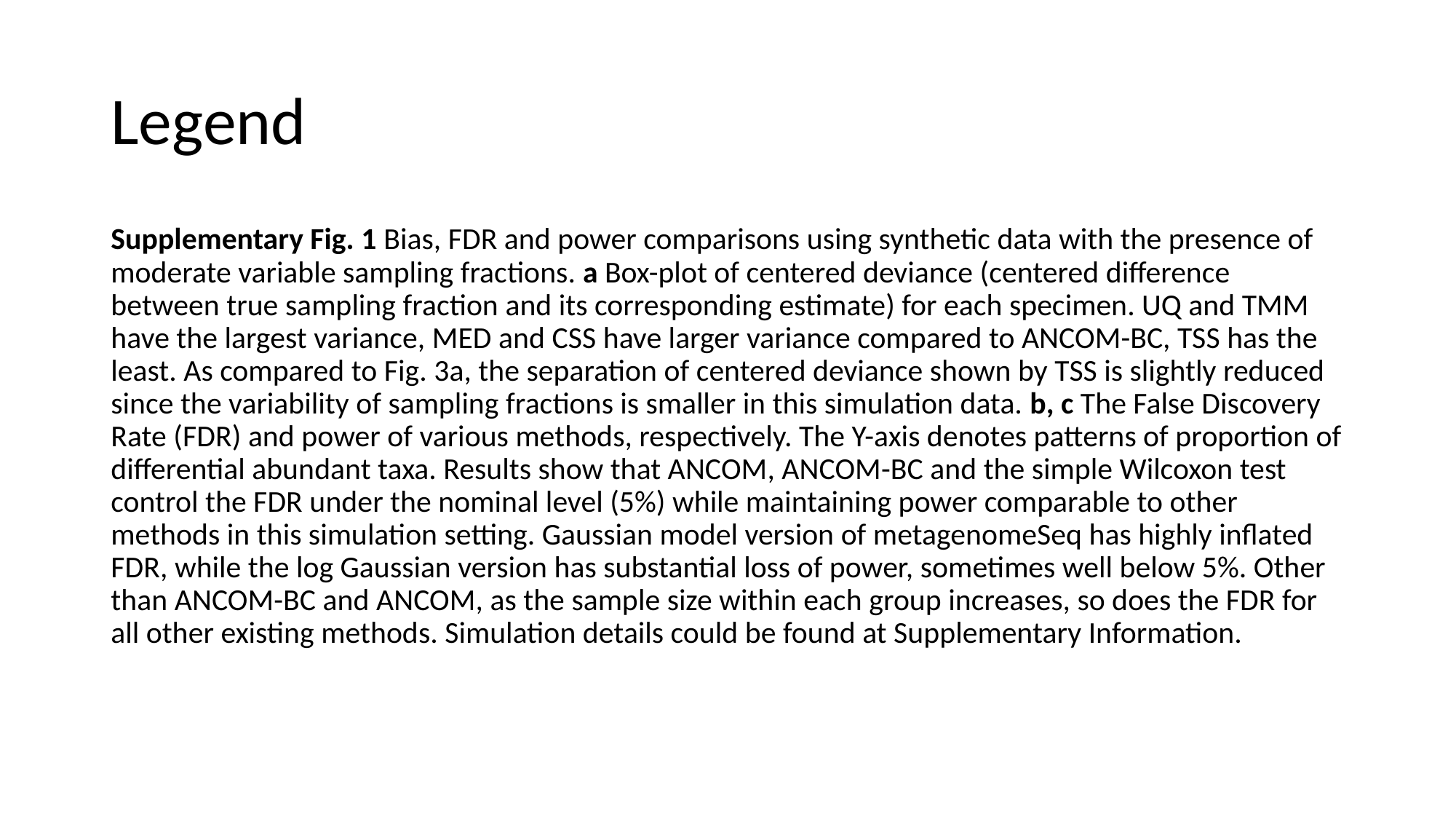

# Legend
Supplementary Fig. 1 Bias, FDR and power comparisons using synthetic data with the presence of moderate variable sampling fractions. a Box-plot of centered deviance (centered difference between true sampling fraction and its corresponding estimate) for each specimen. UQ and TMM have the largest variance, MED and CSS have larger variance compared to ANCOM-BC, TSS has the least. As compared to Fig. 3a, the separation of centered deviance shown by TSS is slightly reduced since the variability of sampling fractions is smaller in this simulation data. b, c The False Discovery Rate (FDR) and power of various methods, respectively. The Y-axis denotes patterns of proportion of differential abundant taxa. Results show that ANCOM, ANCOM-BC and the simple Wilcoxon test control the FDR under the nominal level (5%) while maintaining power comparable to other methods in this simulation setting. Gaussian model version of metagenomeSeq has highly inflated FDR, while the log Gaussian version has substantial loss of power, sometimes well below 5%. Other than ANCOM-BC and ANCOM, as the sample size within each group increases, so does the FDR for all other existing methods. Simulation details could be found at Supplementary Information.